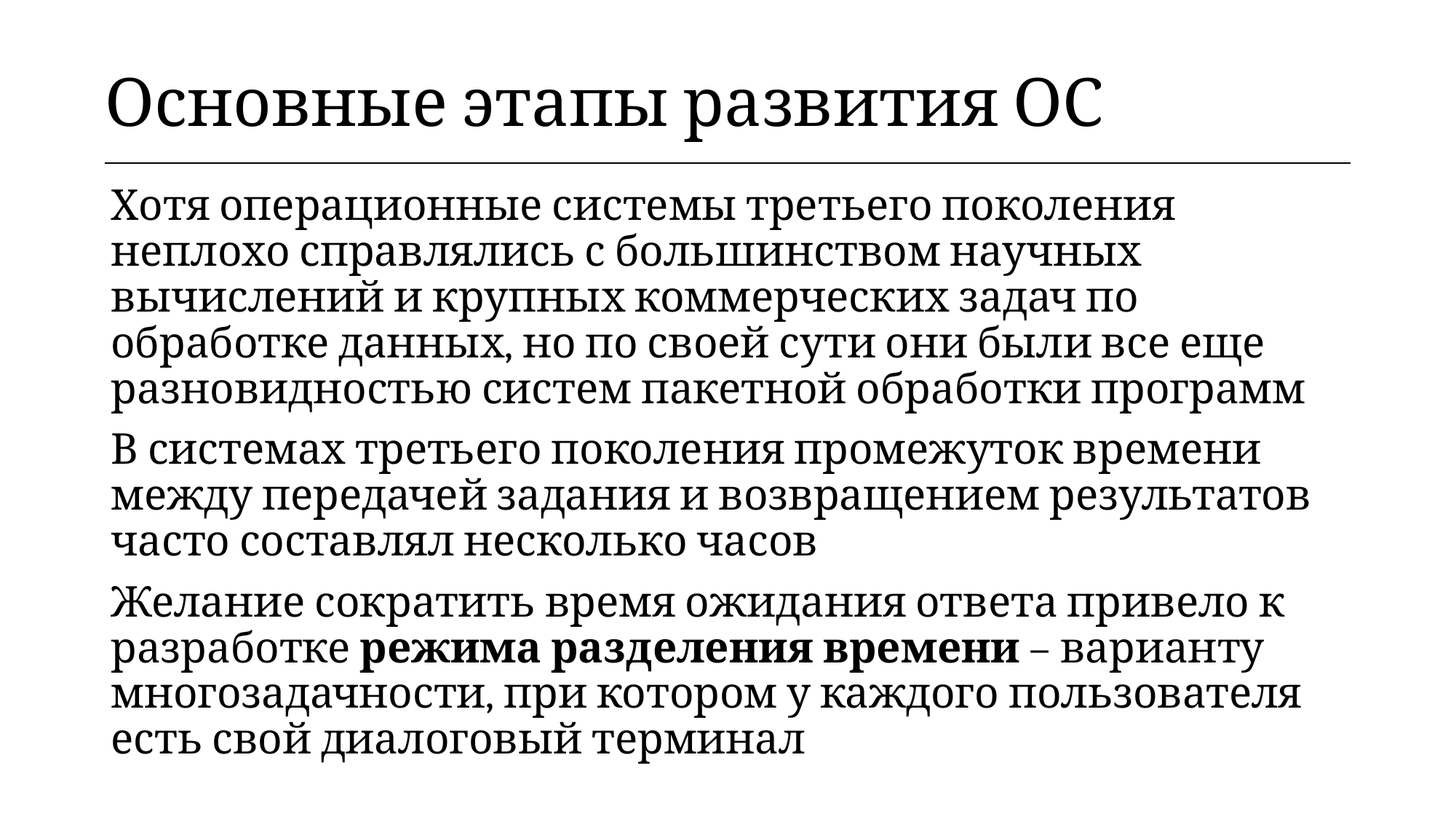

| Основные этапы развития ОС |
| --- |
Хотя операционные системы третьего поколения неплохо справлялись с большинством научных вычислений и крупных коммерческих задач по обработке данных, но по своей сути они были все еще разновидностью систем пакетной обработки программ
В системах третьего поколения промежуток времени между передачей задания и возвращением результатов часто составлял несколько часов
Желание сократить время ожидания ответа привело к разработке режима разделения времени – варианту многозадачности, при котором у каждого пользователя есть свой диалоговый терминал